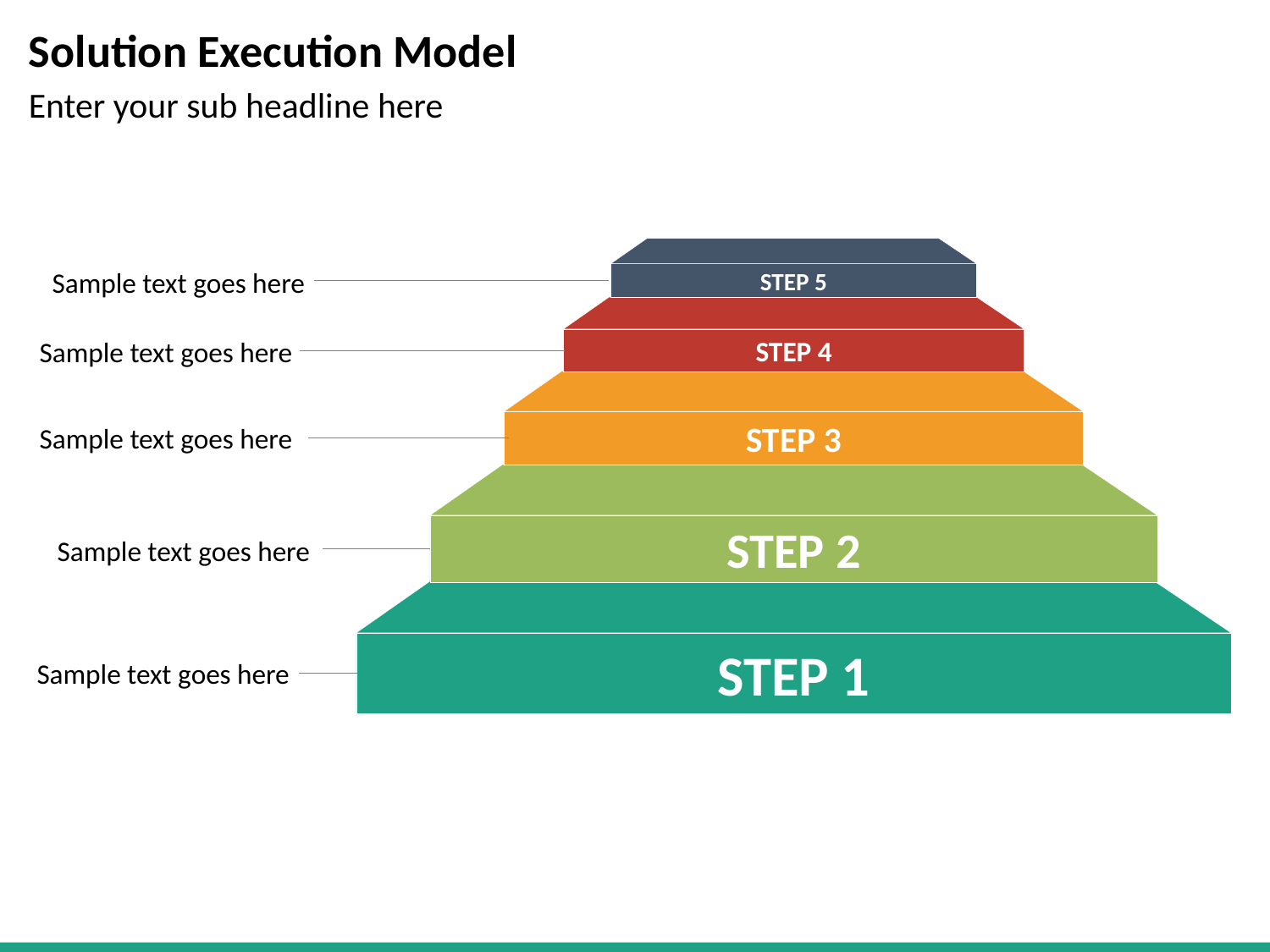

# Solution Execution Model
Enter your sub headline here

Sample text goes here
STEP 5

Sample text goes here
STEP 4

Sample text goes here
STEP 3

STEP 2
Sample text goes here

STEP 1
Sample text goes here